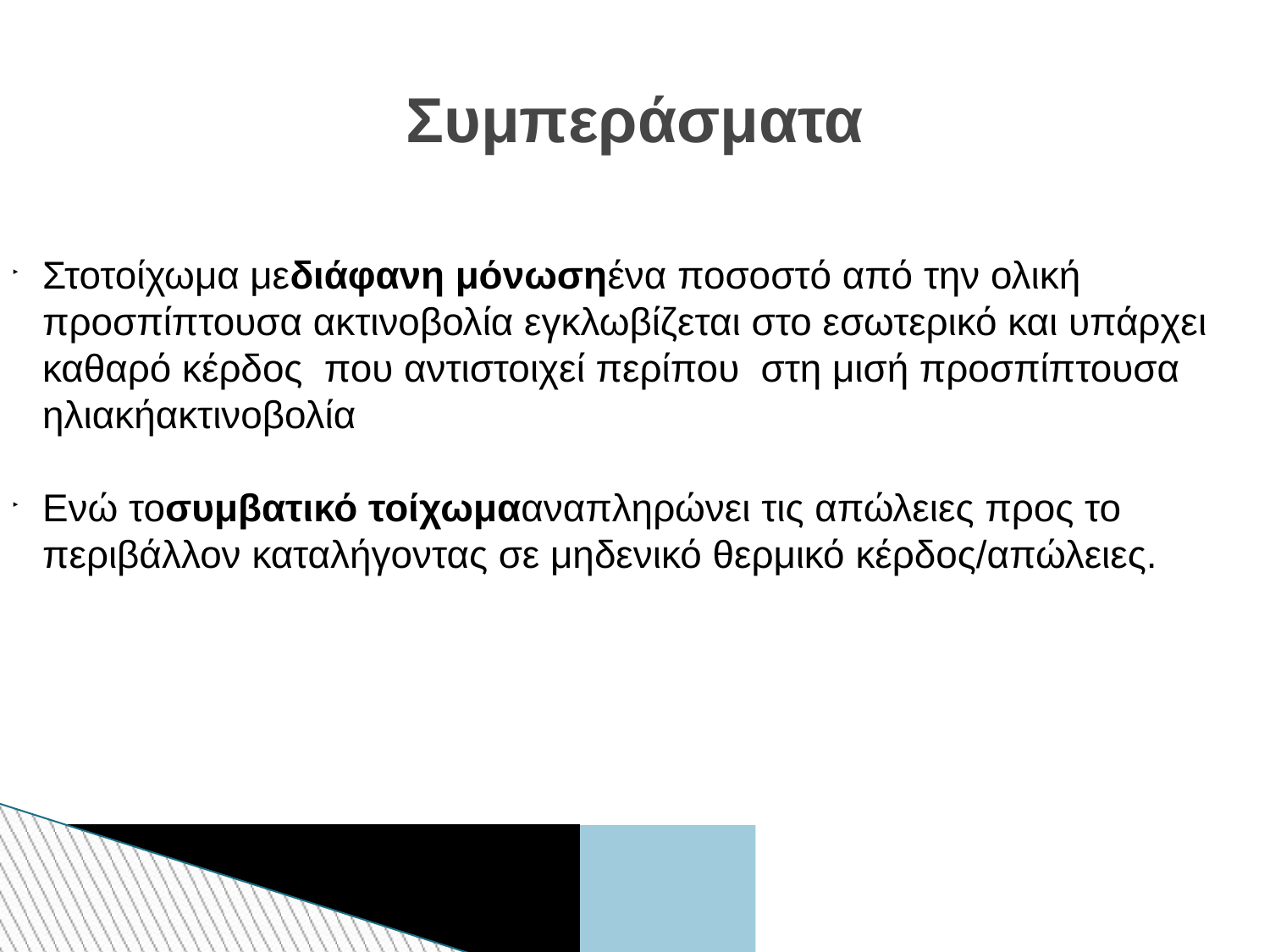

Συμπεράσματα

Στοτοίχωμα μεδιάφανη μόνωσηένα ποσοστό από την ολική προσπίπτουσα ακτινοβολία εγκλωβίζεται στο εσωτερικό και υπάρχει καθαρό κέρδος  που αντιστοιχεί περίπου  στη μισή προσπίπτουσα ηλιακήακτινοβολία

Ενώ τοσυμβατικό τοίχωμααναπληρώνει τις απώλειες προς το περιβάλλον καταλήγοντας σε μηδενικό θερμικό κέρδος/απώλειες.